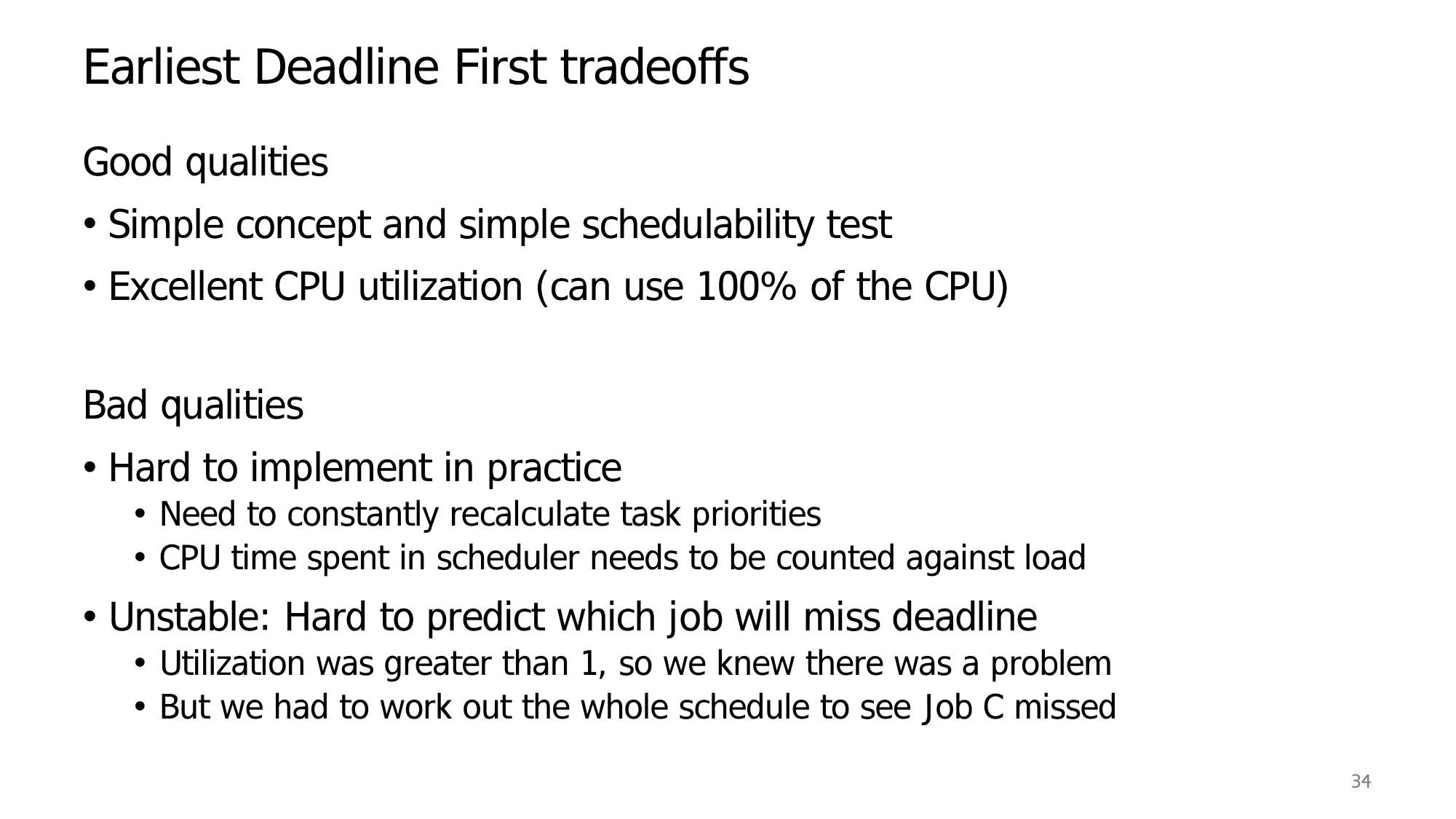

# Earliest Deadline First tradeoffs
Good qualities
Simple concept and simple schedulability test
Excellent CPU utilization (can use 100% of the CPU)

Bad qualities
Hard to implement in practice
Need to constantly recalculate task priorities
CPU time spent in scheduler needs to be counted against load
Unstable: Hard to predict which job will miss deadline
Utilization was greater than 1, so we knew there was a problem
But we had to work out the whole schedule to see Job C missed
34